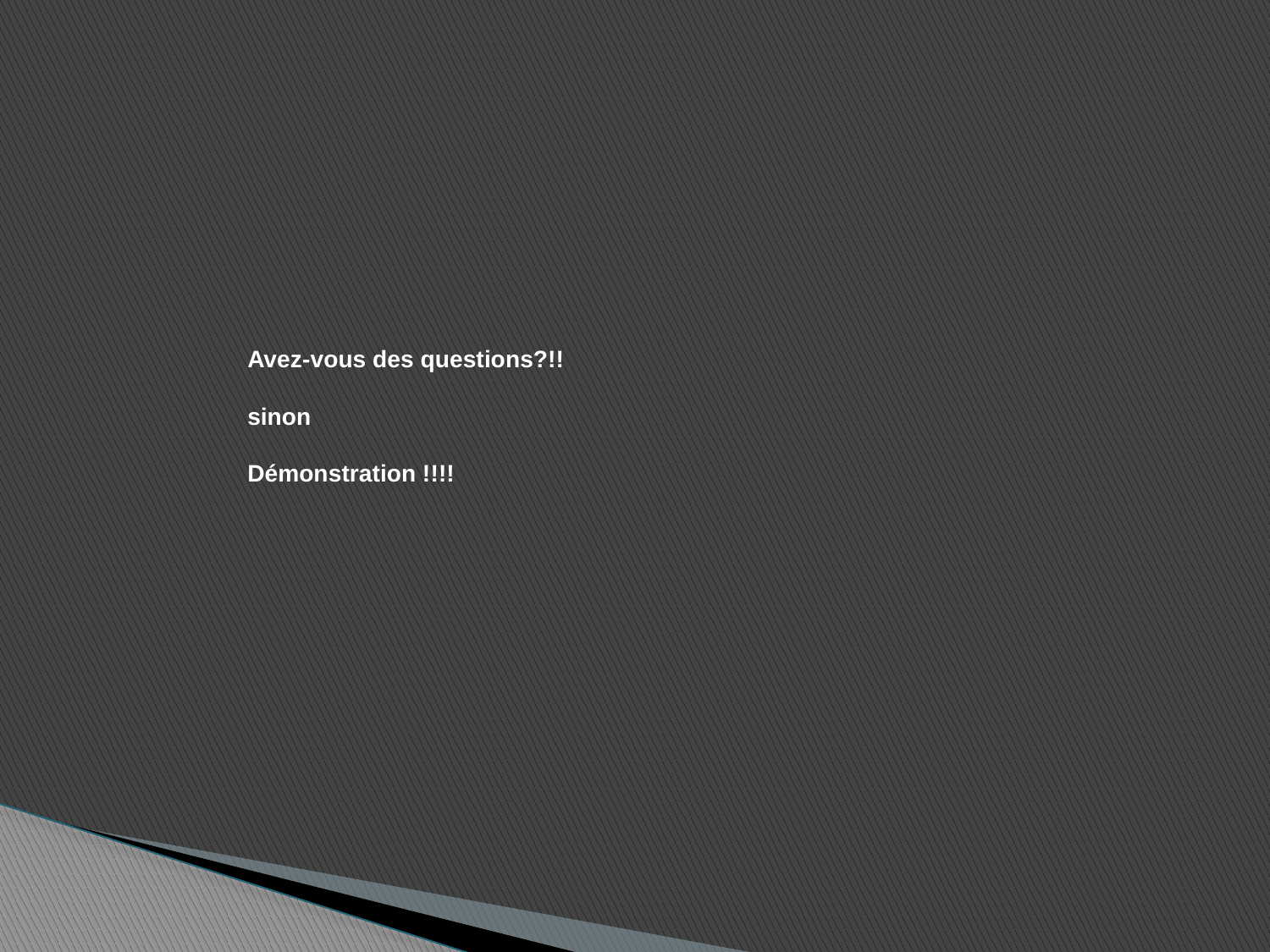

# Avez-vous des questions?!! sinon Démonstration !!!!